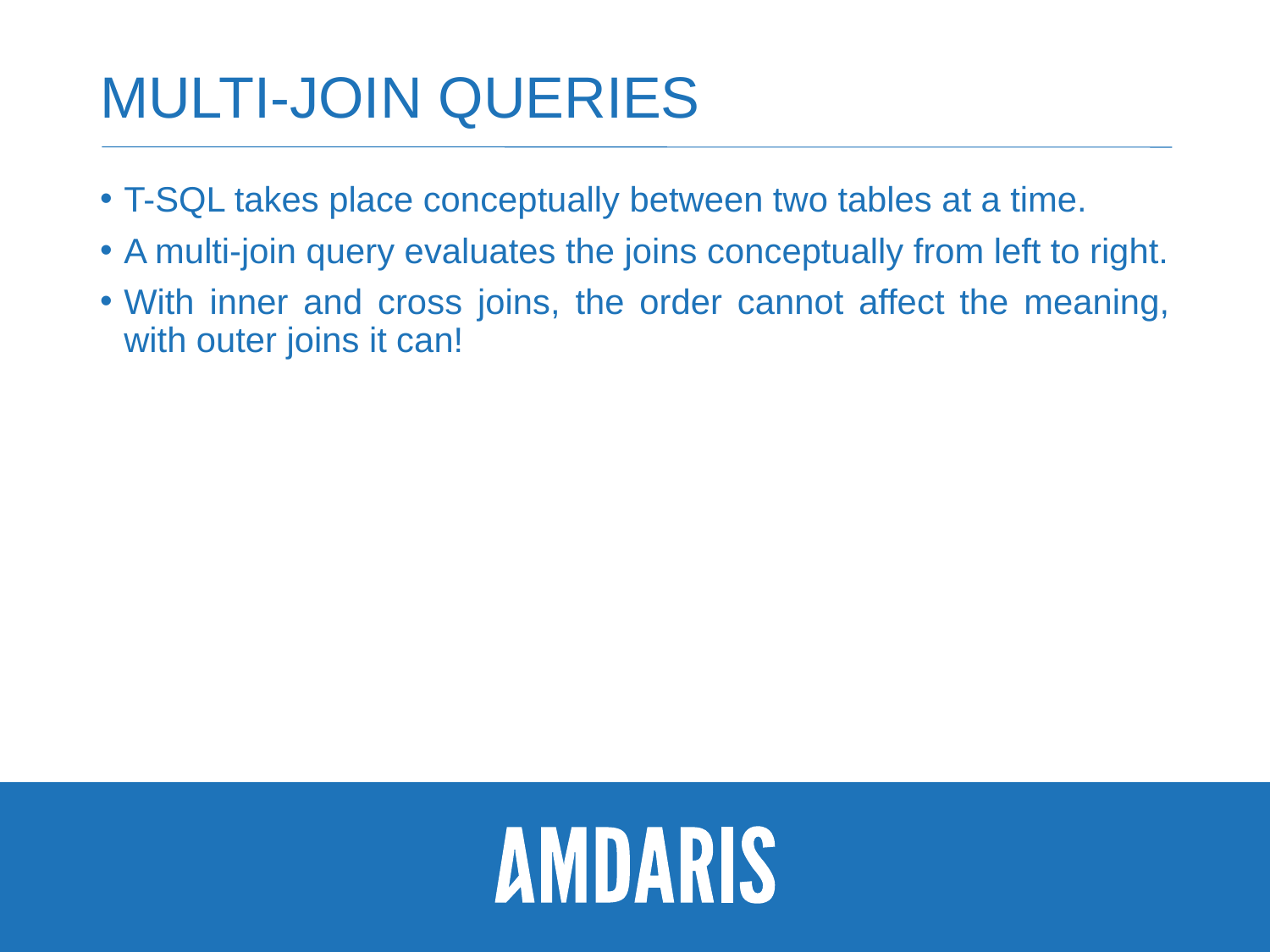

# Multi-Join Queries
T-SQL takes place conceptually between two tables at a time.
A multi-join query evaluates the joins conceptually from left to right.
With inner and cross joins, the order cannot affect the meaning, with outer joins it can!